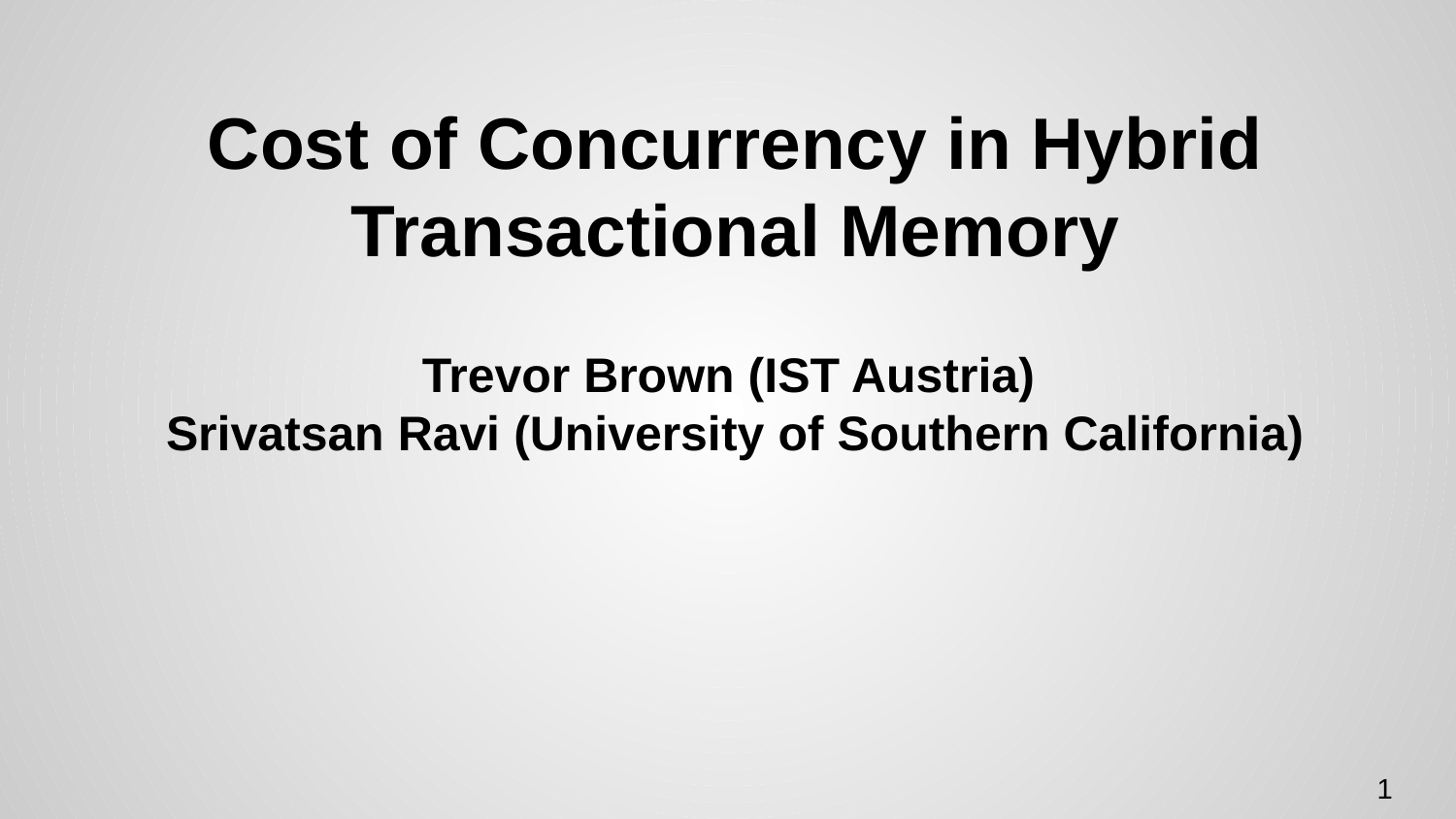

Cost of Concurrency in Hybrid Transactional Memory

Trevor Brown (IST Austria)
Srivatsan Ravi (University of Southern California)

1